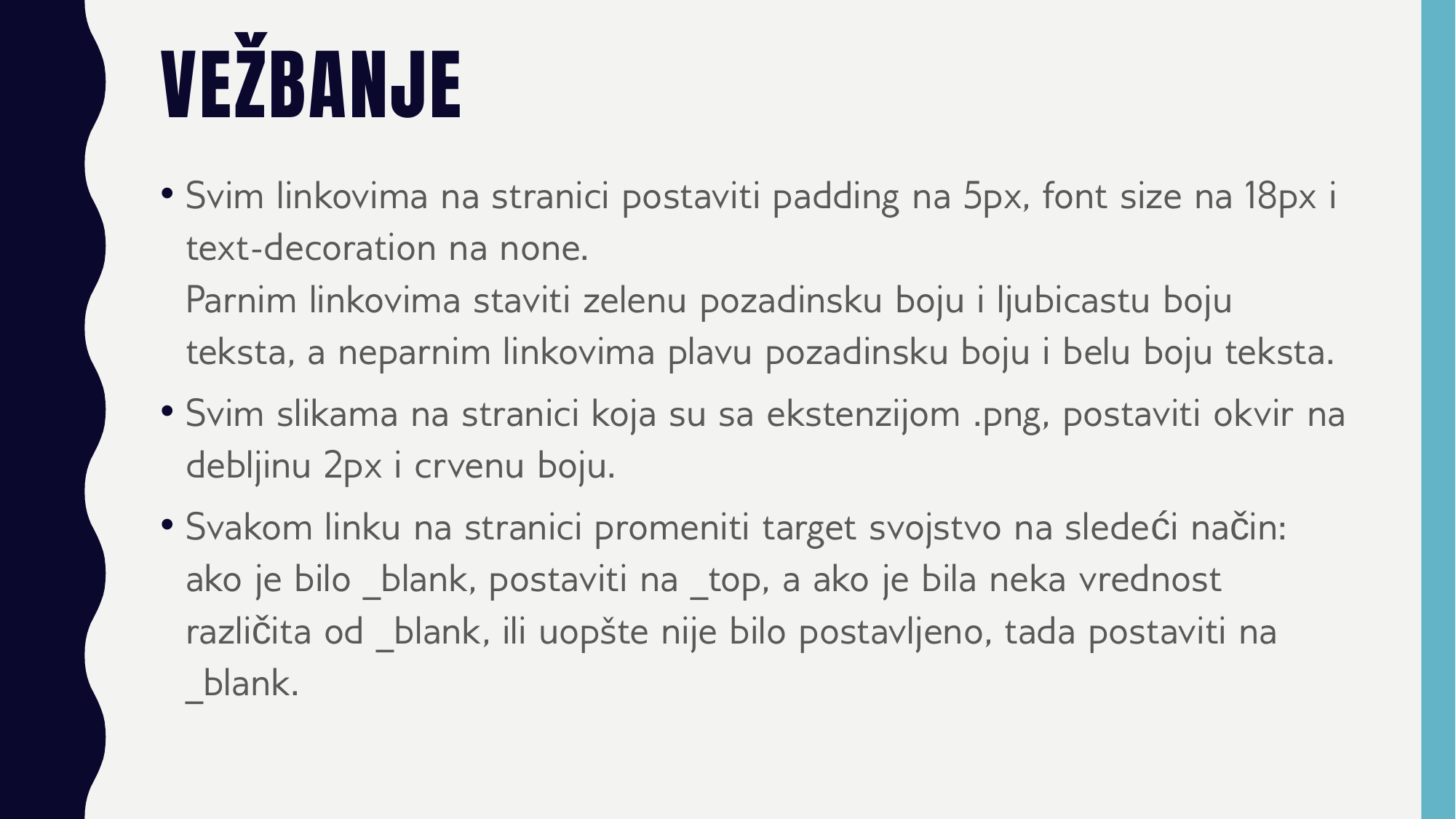

# VEŽBANJE
Svim linkovima na stranici postaviti padding na 5px, font size na 18px i text-decoration na none.
Parnim linkovima staviti zelenu pozadinsku boju i ljubicastu boju teksta, a neparnim linkovima plavu pozadinsku boju i belu boju teksta.
Svim slikama na stranici koja su sa ekstenzijom .png, postaviti okvir na debljinu 2px i crvenu boju.
Svakom linku na stranici promeniti target svojstvo na sledeći način: ako je bilo _blank, postaviti na _top, a ako je bila neka vrednost različita od _blank, ili uopšte nije bilo postavljeno, tada postaviti na _blank.